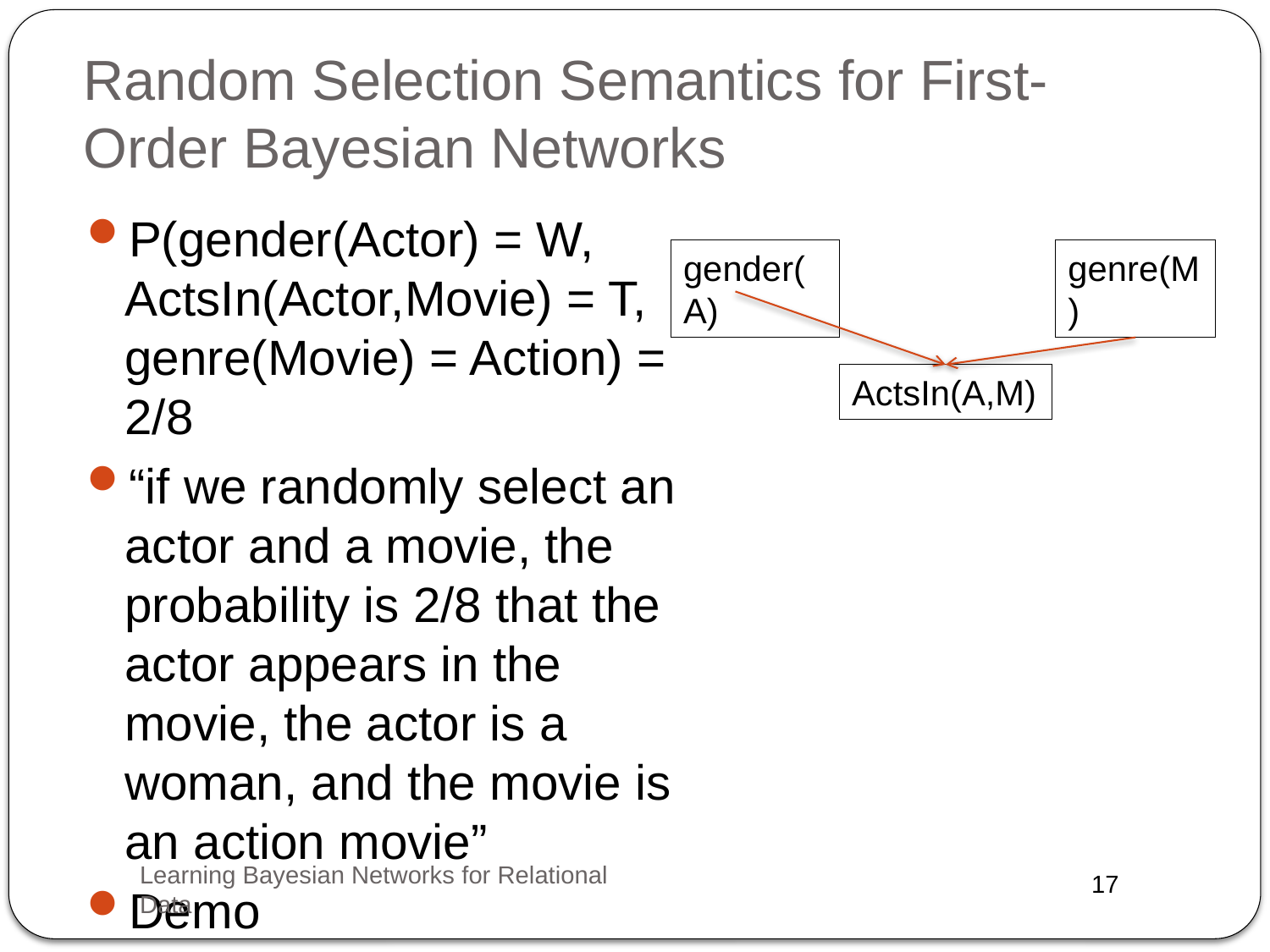

# Random Selection Semantics for First-Order Bayesian Networks
P(gender(Actor) = W, ActsIn(Actor,Movie) = T, genre(Movie) = Action) = 2/8
“if we randomly select an actor and a movie, the probability is 2/8 that the actor appears in the movie, the actor is a woman, and the movie is an action movie”
Demo
gender(A)
genre(M)
ActsIn(A,M)
Learning Bayesian Networks for Relational Data